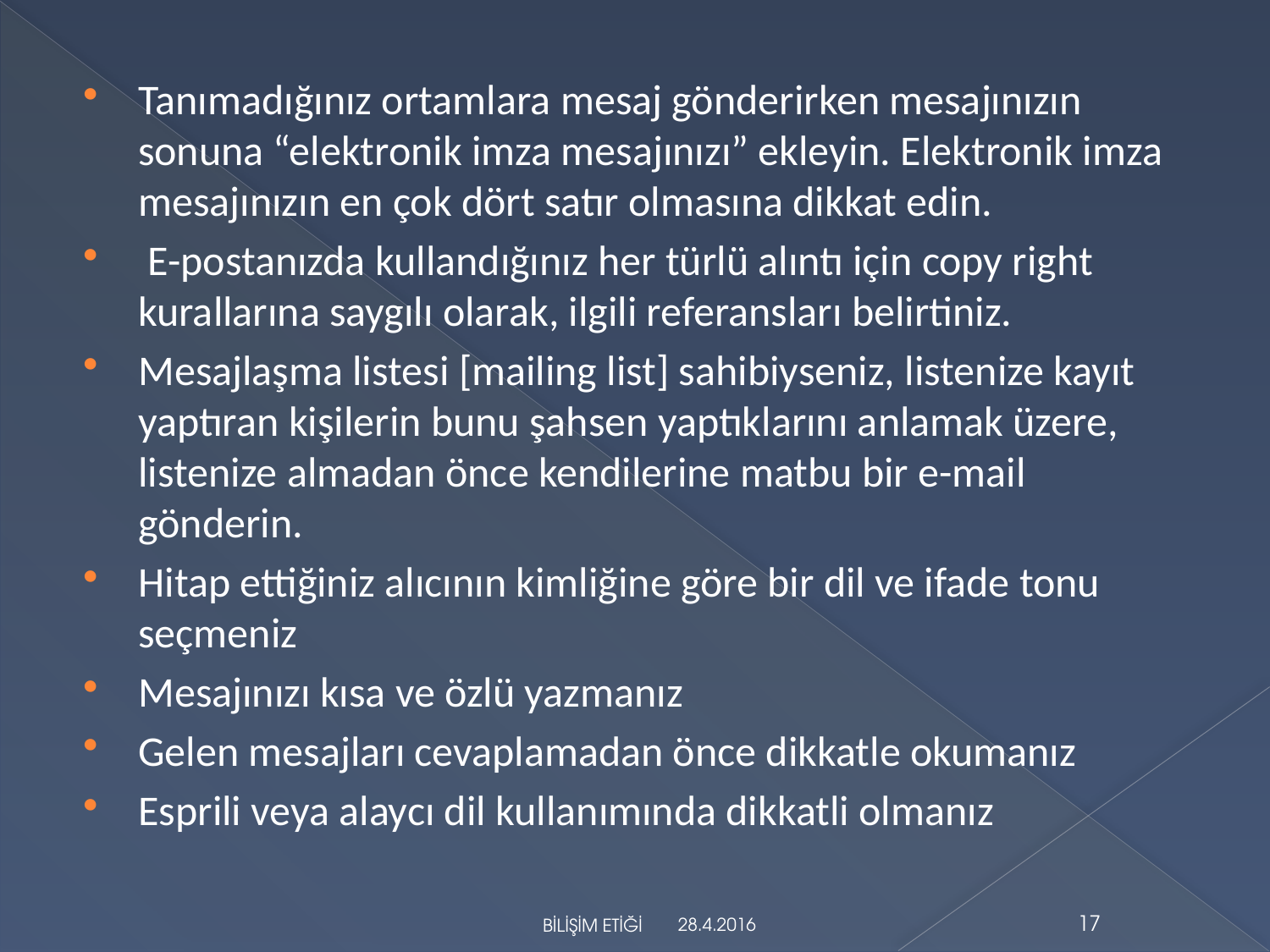

Tanımadığınız ortamlara mesaj gönderirken mesajınızın sonuna “elektronik imza mesajınızı” ekleyin. Elektronik imza mesajınızın en çok dört satır olmasına dikkat edin.
 E-postanızda kullandığınız her türlü alıntı için copy right kurallarına saygılı olarak, ilgili referansları belirtiniz.
Mesajlaşma listesi [mailing list] sahibiyseniz, listenize kayıt yaptıran kişilerin bunu şahsen yaptıklarını anlamak üzere, listenize almadan önce kendilerine matbu bir e-mail gönderin.
Hitap ettiğiniz alıcının kimliğine göre bir dil ve ifade tonu seçmeniz
Mesajınızı kısa ve özlü yazmanız
Gelen mesajları cevaplamadan önce dikkatle okumanız
Esprili veya alaycı dil kullanımında dikkatli olmanız

28.4.2016
BİLİŞİM ETİĞİ
17